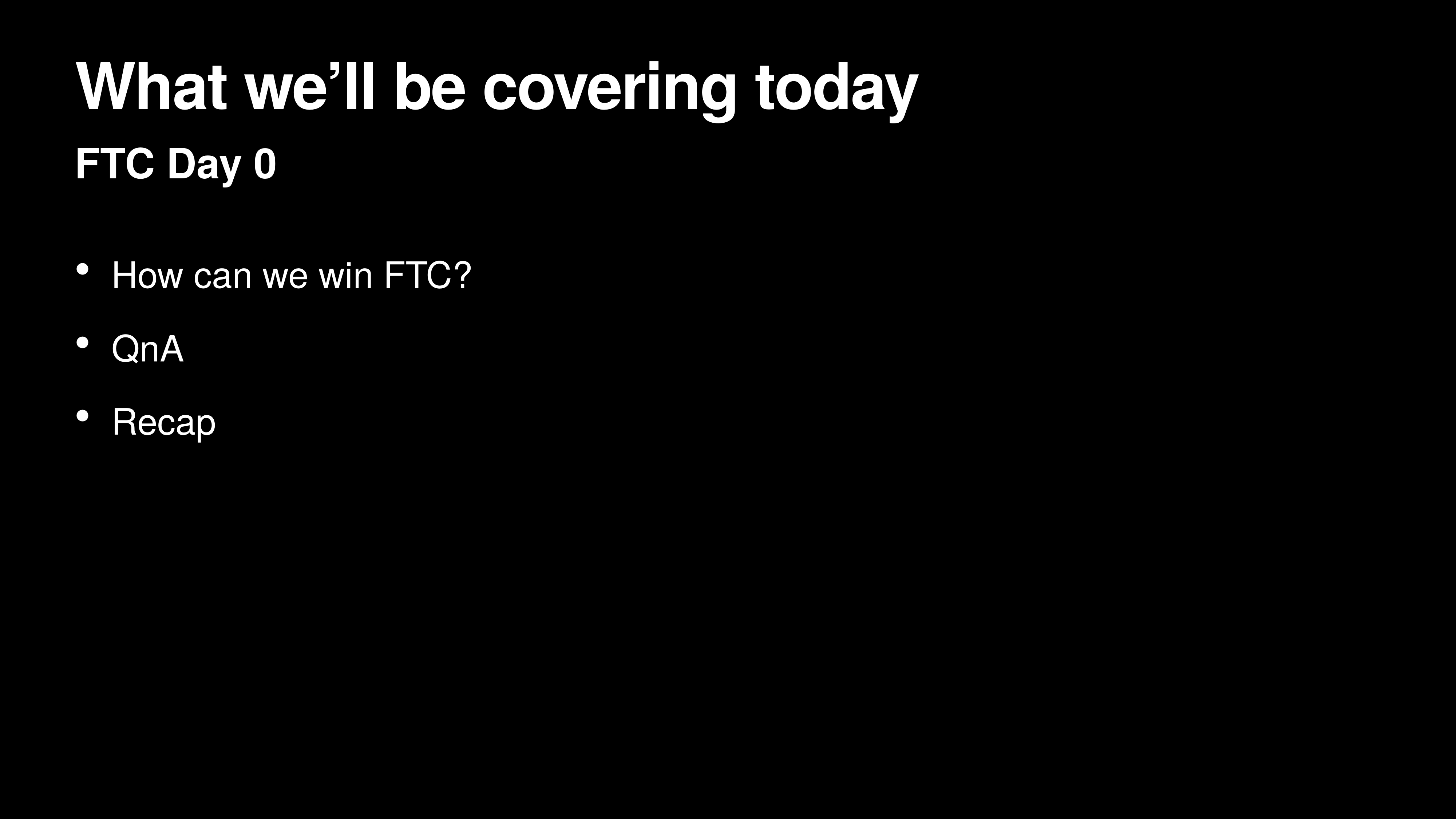

# What we’ll be covering today
FTC Day 0
How can we win FTC?
QnA
Recap